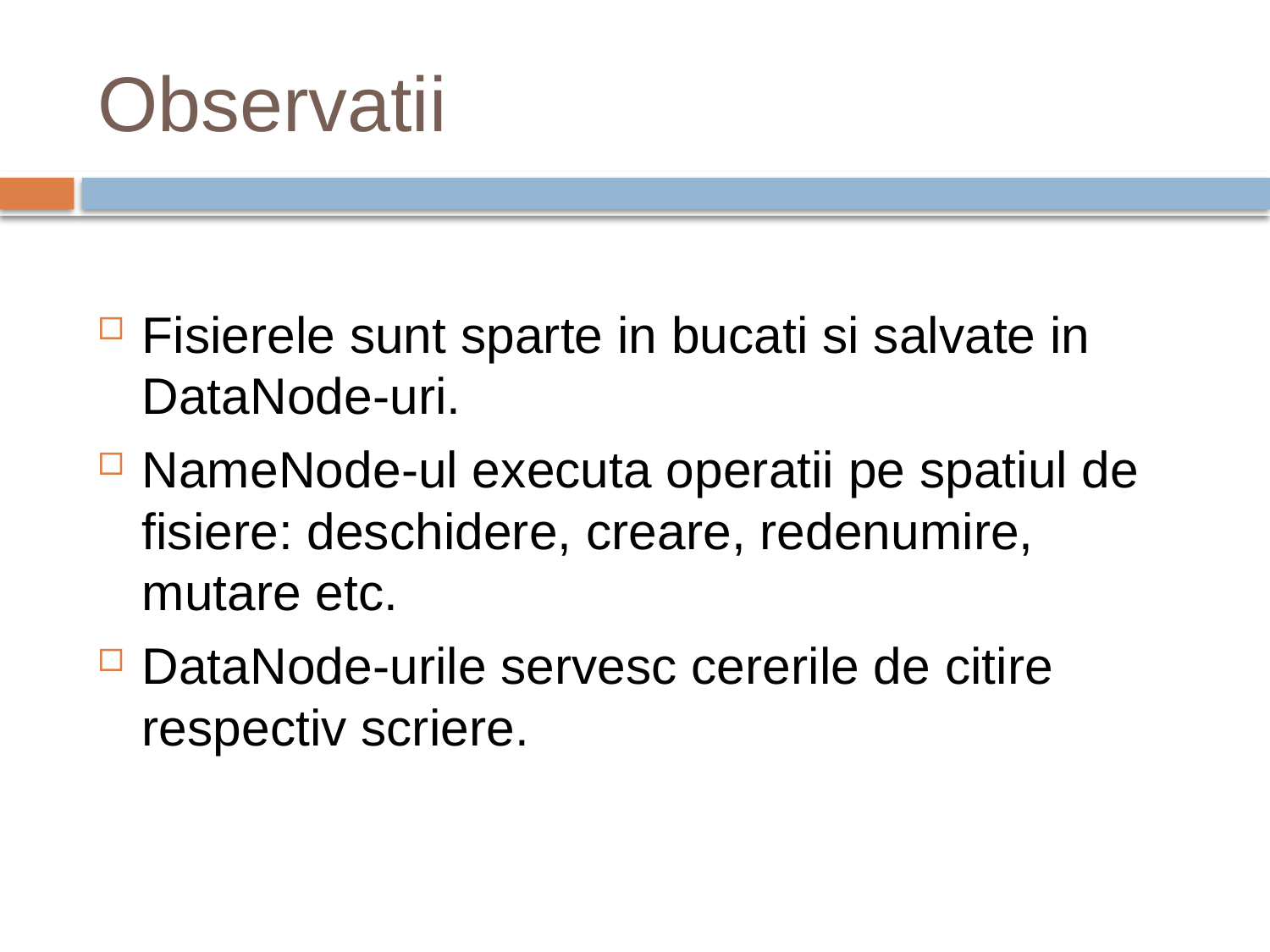

# Observatii

Fisierele sunt sparte in bucati si salvate in DataNode-uri.
NameNode-ul executa operatii pe spatiul de fisiere: deschidere, creare, redenumire, mutare etc.
DataNode-urile servesc cererile de citire respectiv scriere.